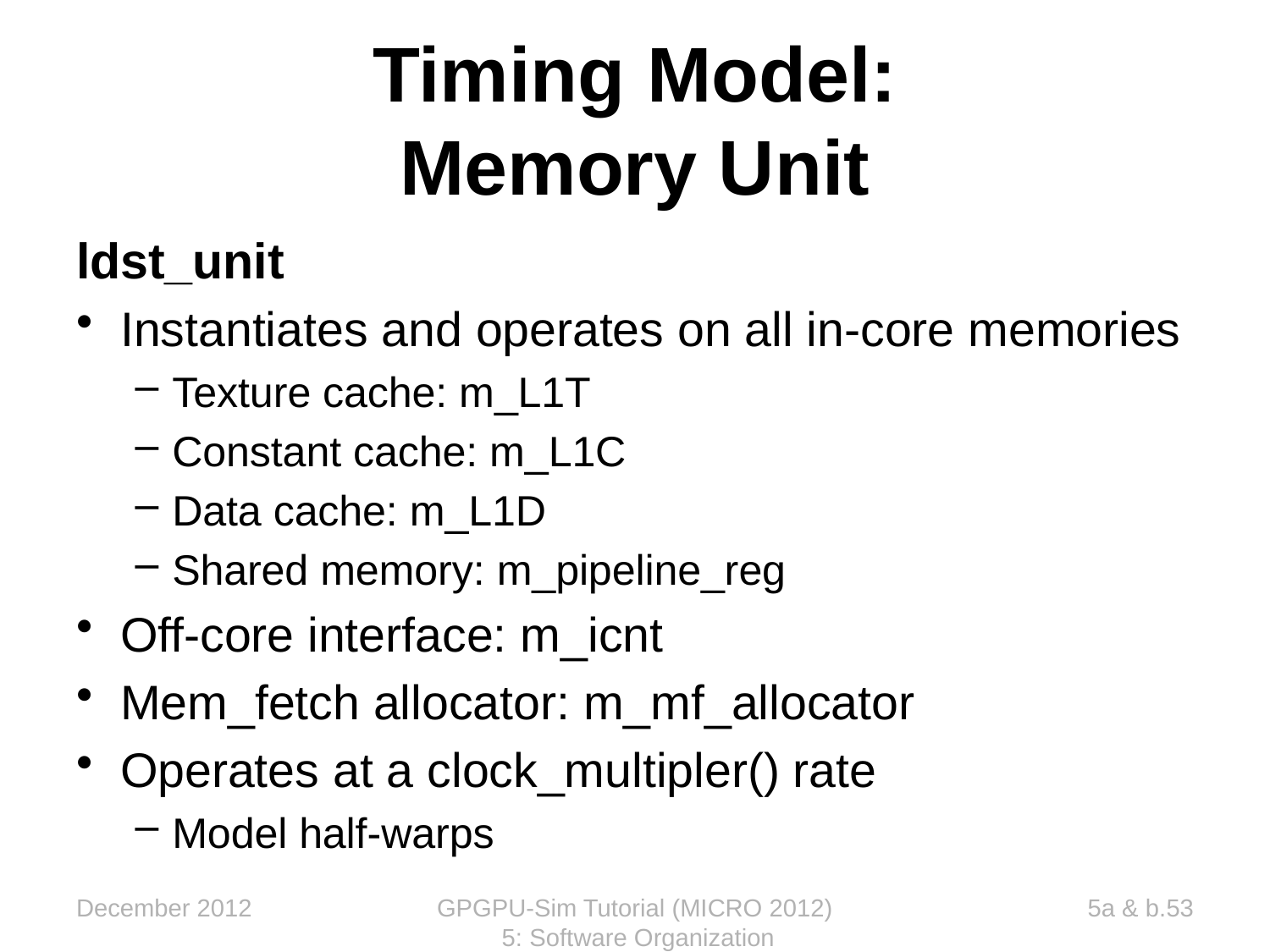

# Timing Model: Memory Unit
ldst_unit
Instantiates and operates on all in-core memories
Texture cache: m_L1T
Constant cache: m_L1C
Data cache: m_L1D
Shared memory: m_pipeline_reg
Off-core interface: m_icnt
Mem_fetch allocator: m_mf_allocator
Operates at a clock_multipler() rate
Model half-warps

December 2012
GPGPU-Sim Tutorial (MICRO 2012)  5: Software Organization
5a & b.53